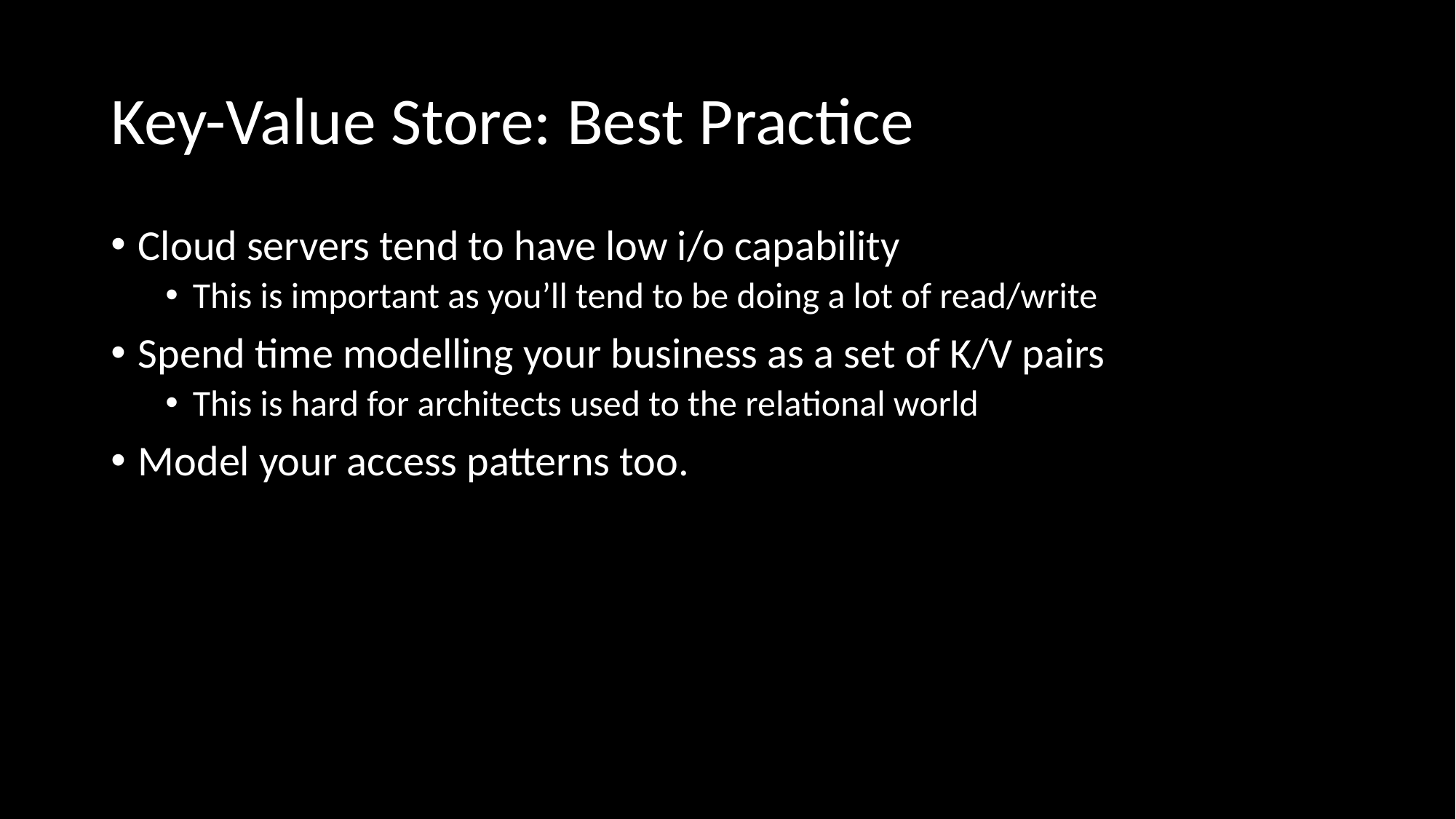

# Key-Value Store: Best Practice
Cloud servers tend to have low i/o capability
This is important as you’ll tend to be doing a lot of read/write
Spend time modelling your business as a set of K/V pairs
This is hard for architects used to the relational world
Model your access patterns too.